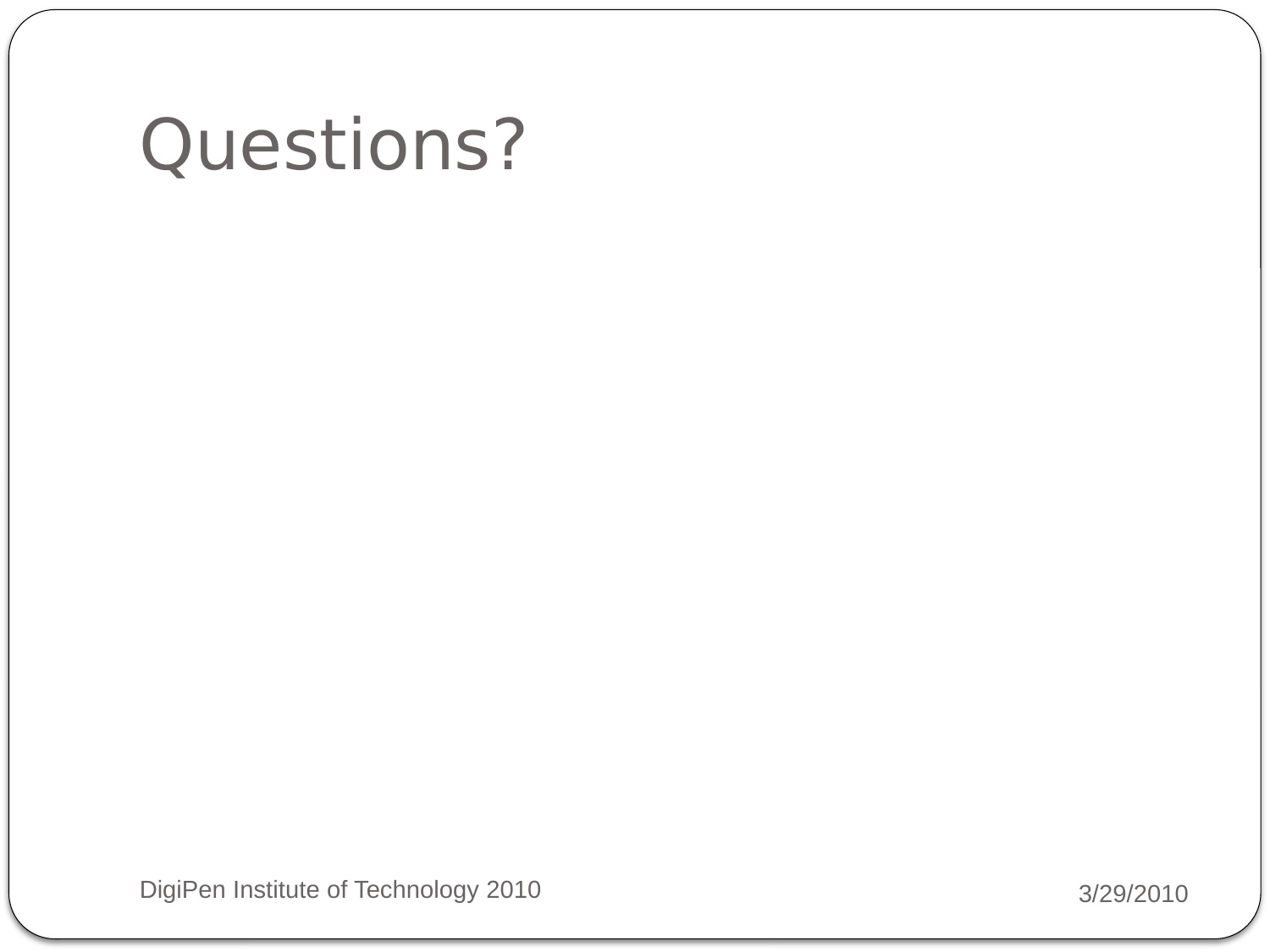

# Questions?

DigiPen Institute of Technology 2010
3/29/2010